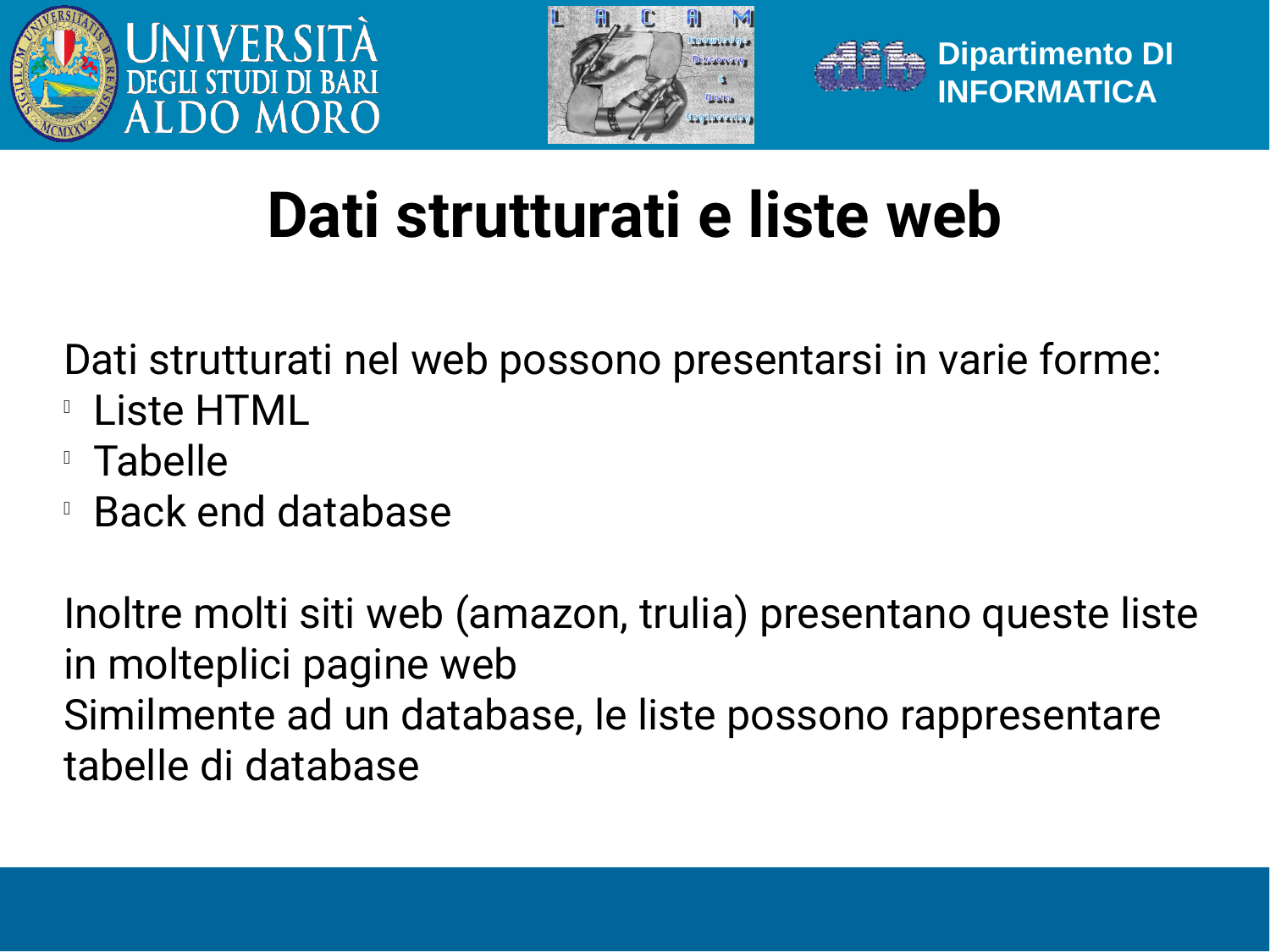

Dati strutturati e liste web
Dati strutturati nel web possono presentarsi in varie forme:
Liste HTML
Tabelle
Back end database

Inoltre molti siti web (amazon, trulia) presentano queste liste in molteplici pagine web
Similmente ad un database, le liste possono rappresentare tabelle di database